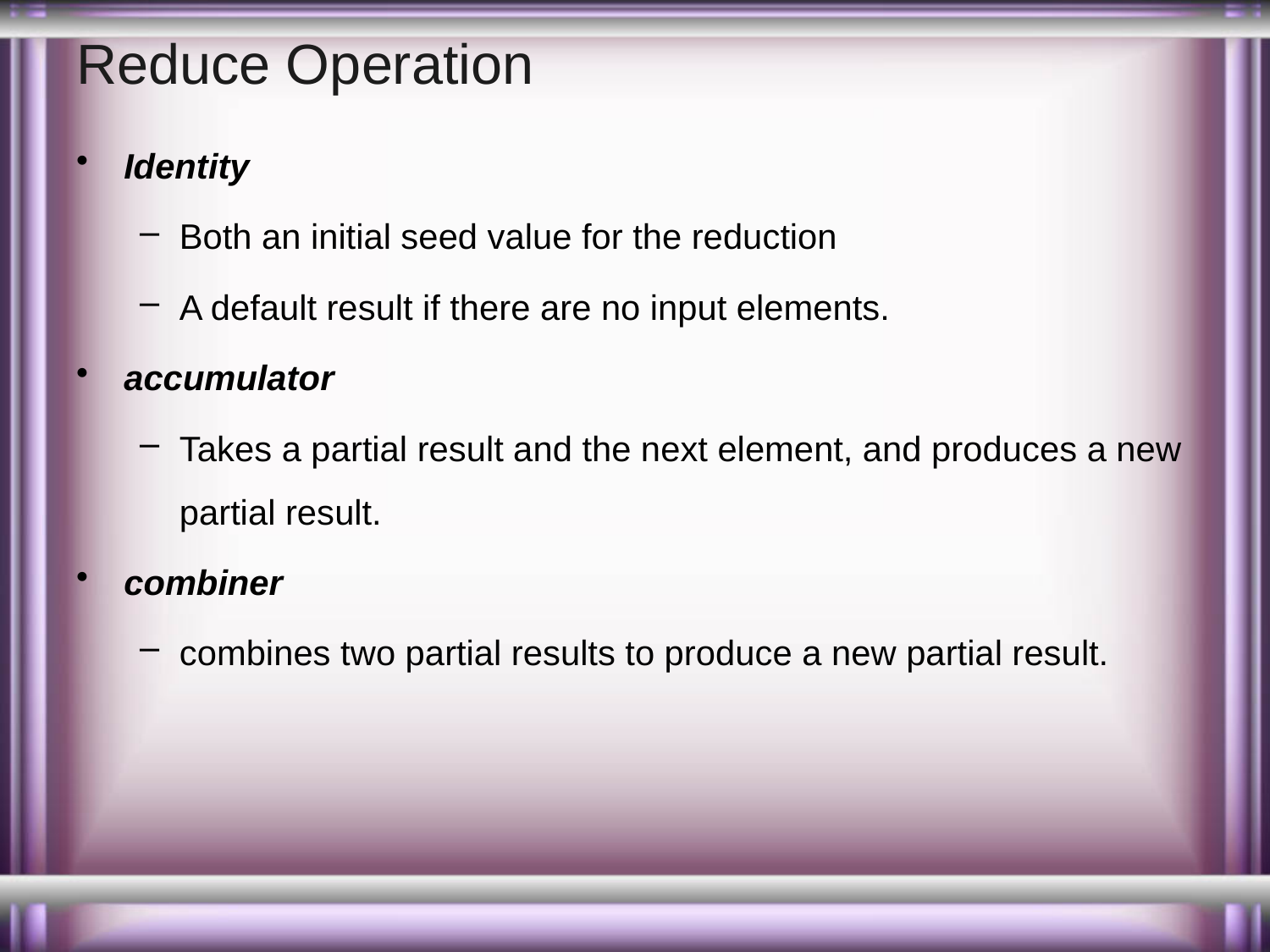

# Reduce Operation
Identity
Both an initial seed value for the reduction
A default result if there are no input elements.
accumulator
Takes a partial result and the next element, and produces a new partial result.
combiner
combines two partial results to produce a new partial result.